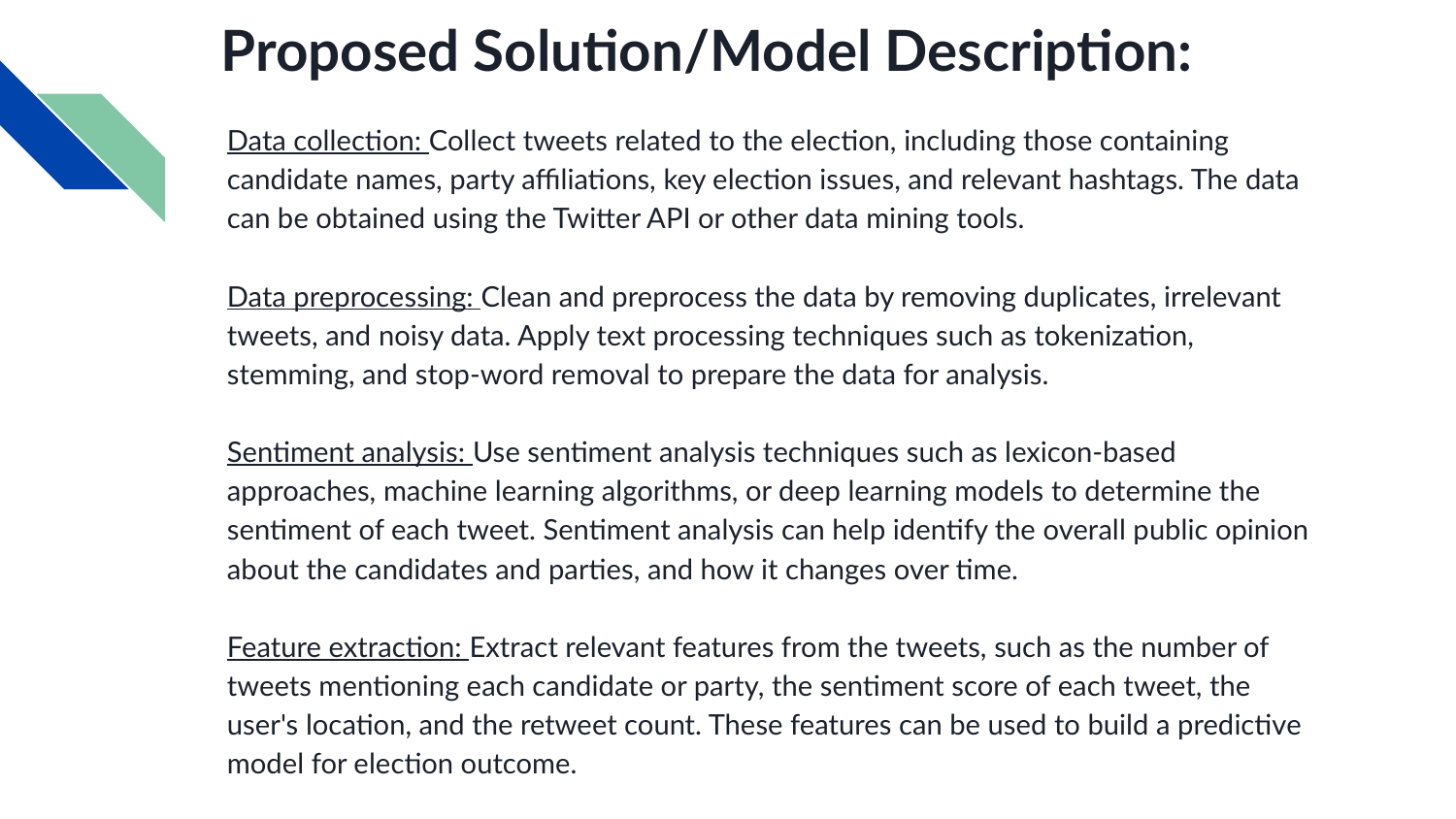

# Proposed Solution/Model Description:
Data collection: Collect tweets related to the election, including those containing candidate names, party affiliations, key election issues, and relevant hashtags. The data can be obtained using the Twitter API or other data mining tools.

Data preprocessing: Clean and preprocess the data by removing duplicates, irrelevant tweets, and noisy data. Apply text processing techniques such as tokenization, stemming, and stop-word removal to prepare the data for analysis.

Sentiment analysis: Use sentiment analysis techniques such as lexicon-based approaches, machine learning algorithms, or deep learning models to determine the sentiment of each tweet. Sentiment analysis can help identify the overall public opinion about the candidates and parties, and how it changes over time.

Feature extraction: Extract relevant features from the tweets, such as the number of tweets mentioning each candidate or party, the sentiment score of each tweet, the user's location, and the retweet count. These features can be used to build a predictive model for election outcome.